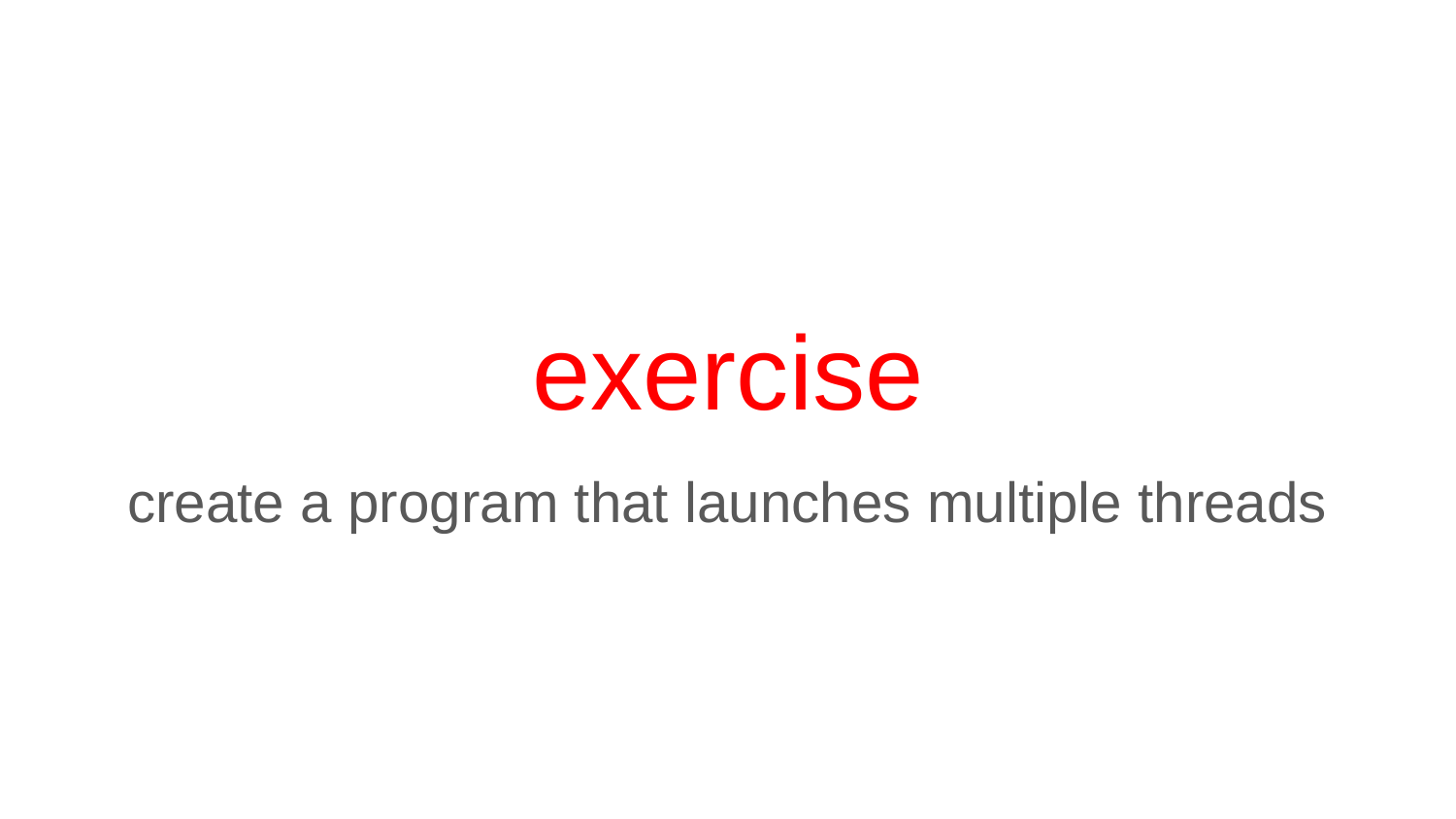

# exercise
create a program that launches multiple threads